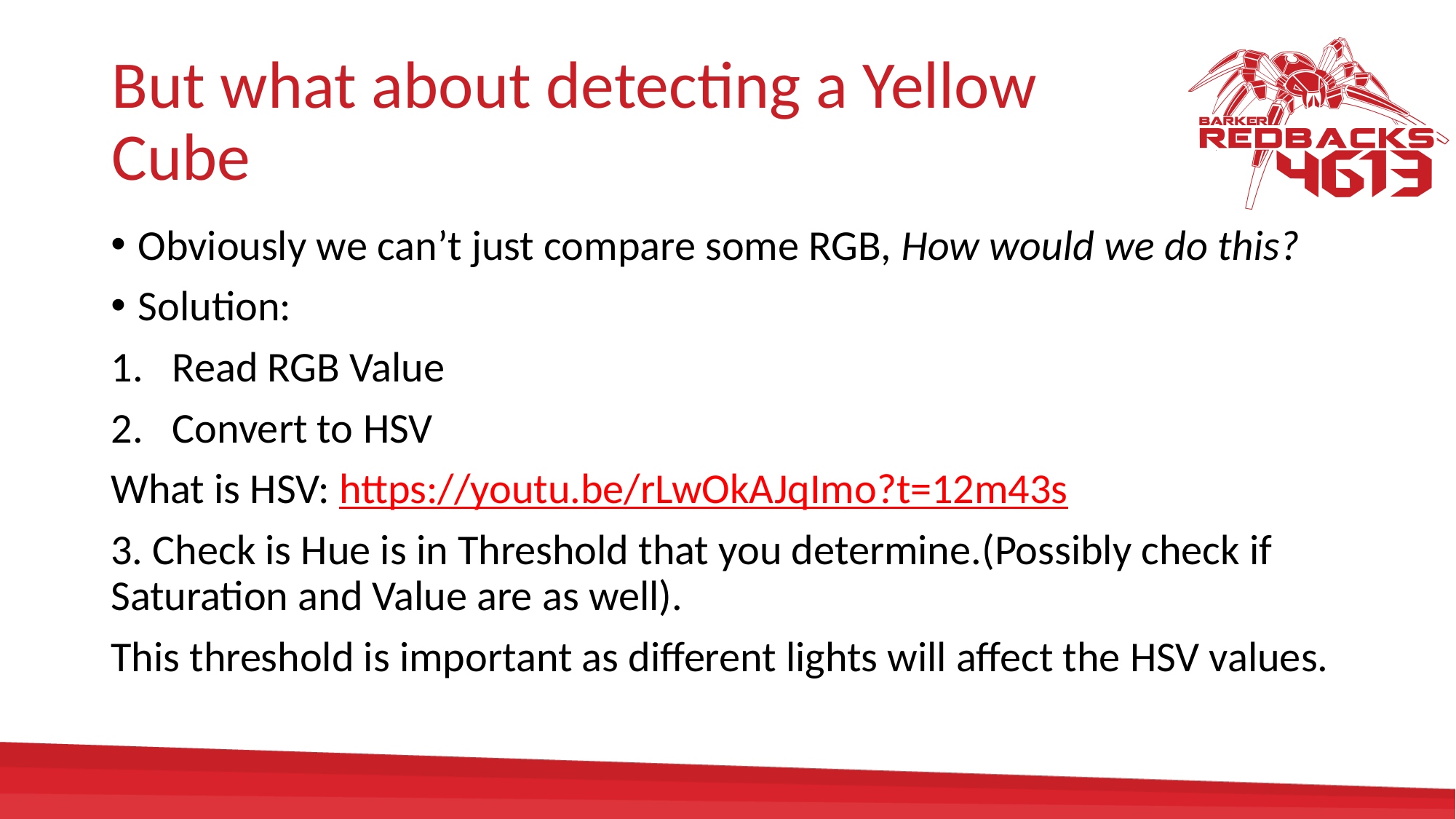

# But what about detecting a Yellow Cube
Obviously we can’t just compare some RGB, How would we do this?
Solution:
Read RGB Value
Convert to HSV
What is HSV: https://youtu.be/rLwOkAJqImo?t=12m43s
3. Check is Hue is in Threshold that you determine.(Possibly check if Saturation and Value are as well).
This threshold is important as different lights will affect the HSV values.